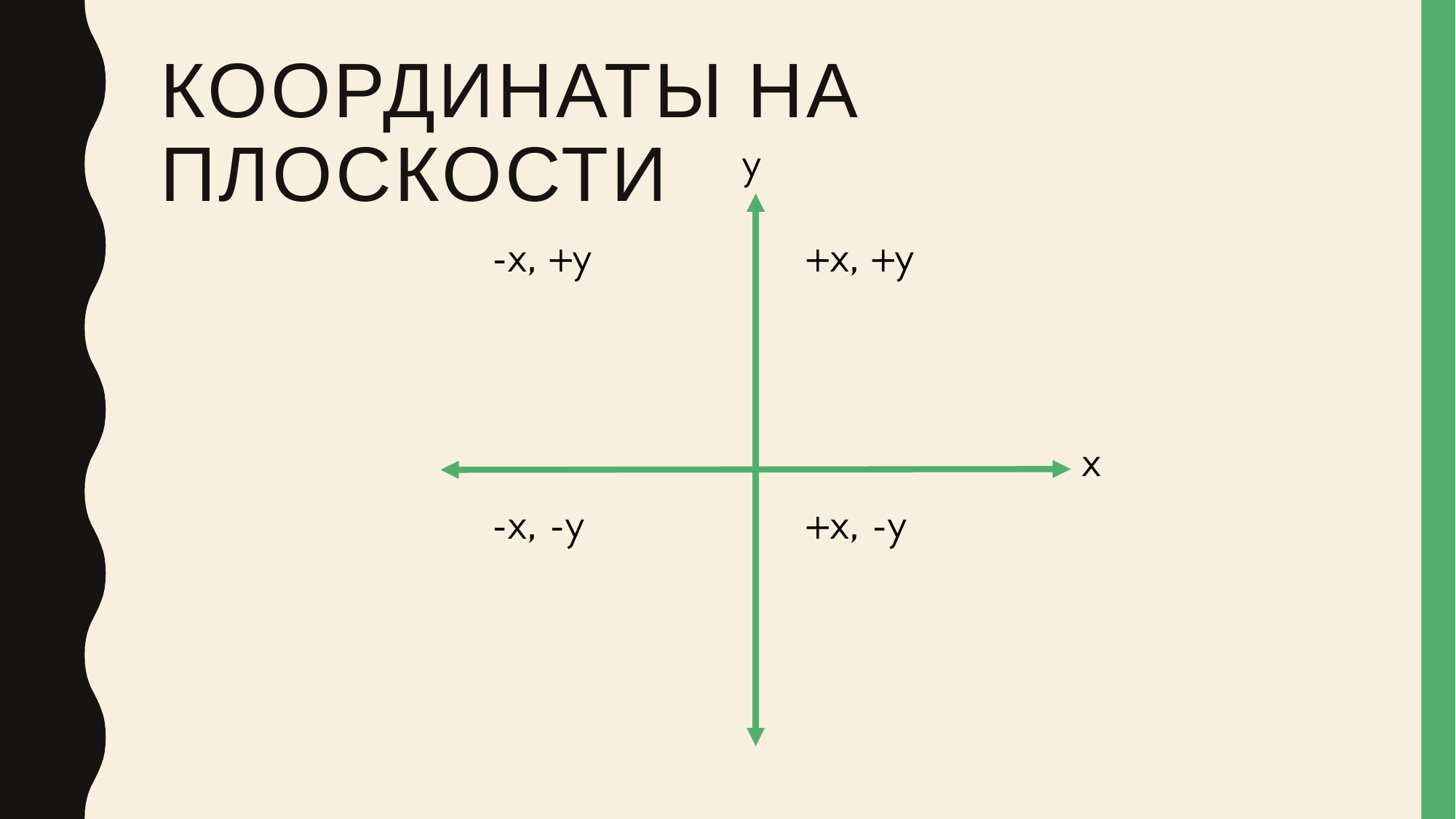

# Координаты на плоскости
y
-x, +y
+x, +y
x
-x, -y
+x, -y